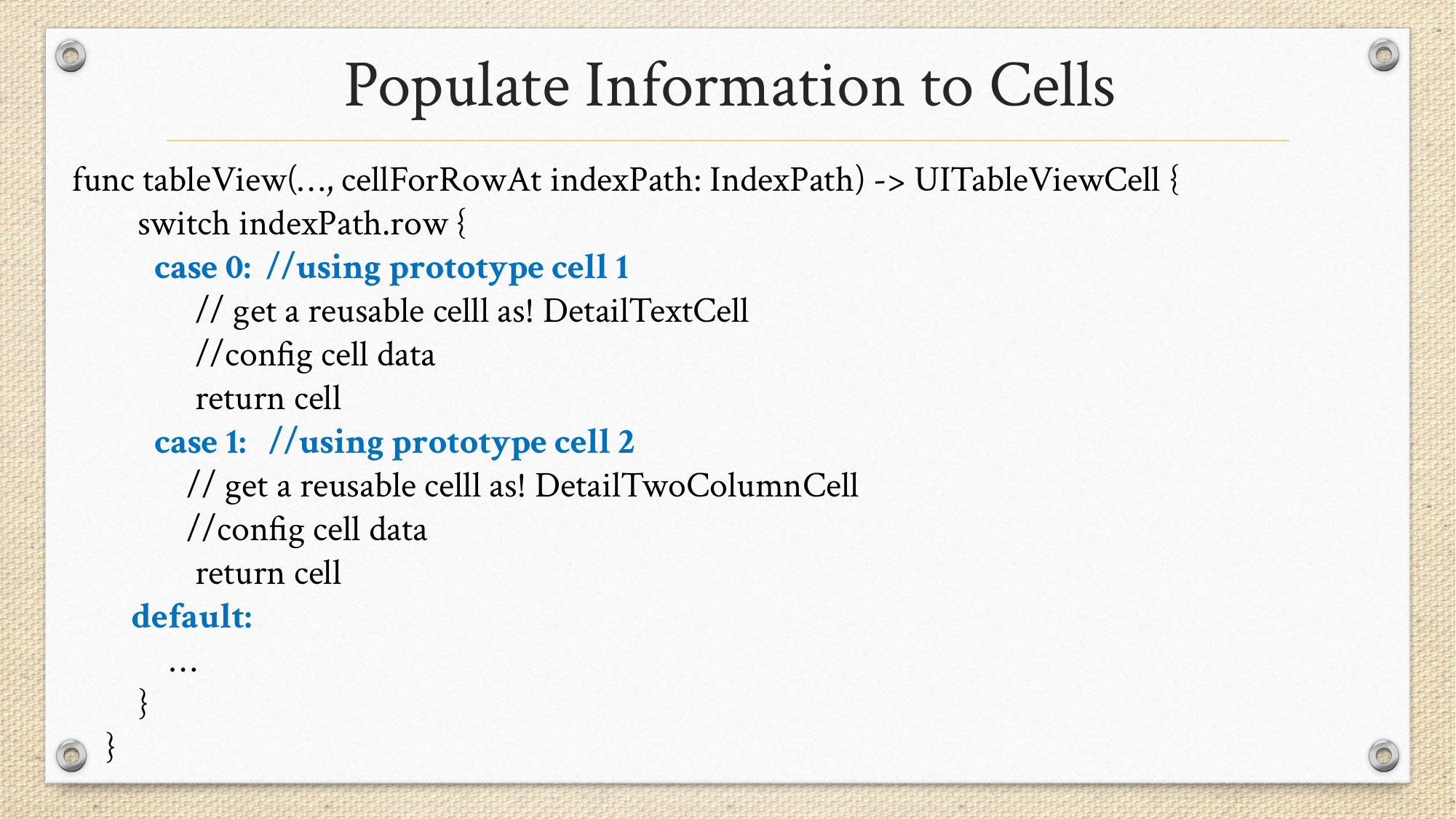

# Populate Information to Cells
func tableView(…, cellForRowAt indexPath: IndexPath) -> UITableViewCell {
        switch indexPath.row {
           case 0:  //using prototype cell 1
               // get a reusable celll as! DetailTextCell
               //config cell data
               return cell
           case 1:   //using prototype cell 2
              // get a reusable celll as! DetailTwoColumnCell
              //config cell data
               return cell
        default:
            …
        }
    }